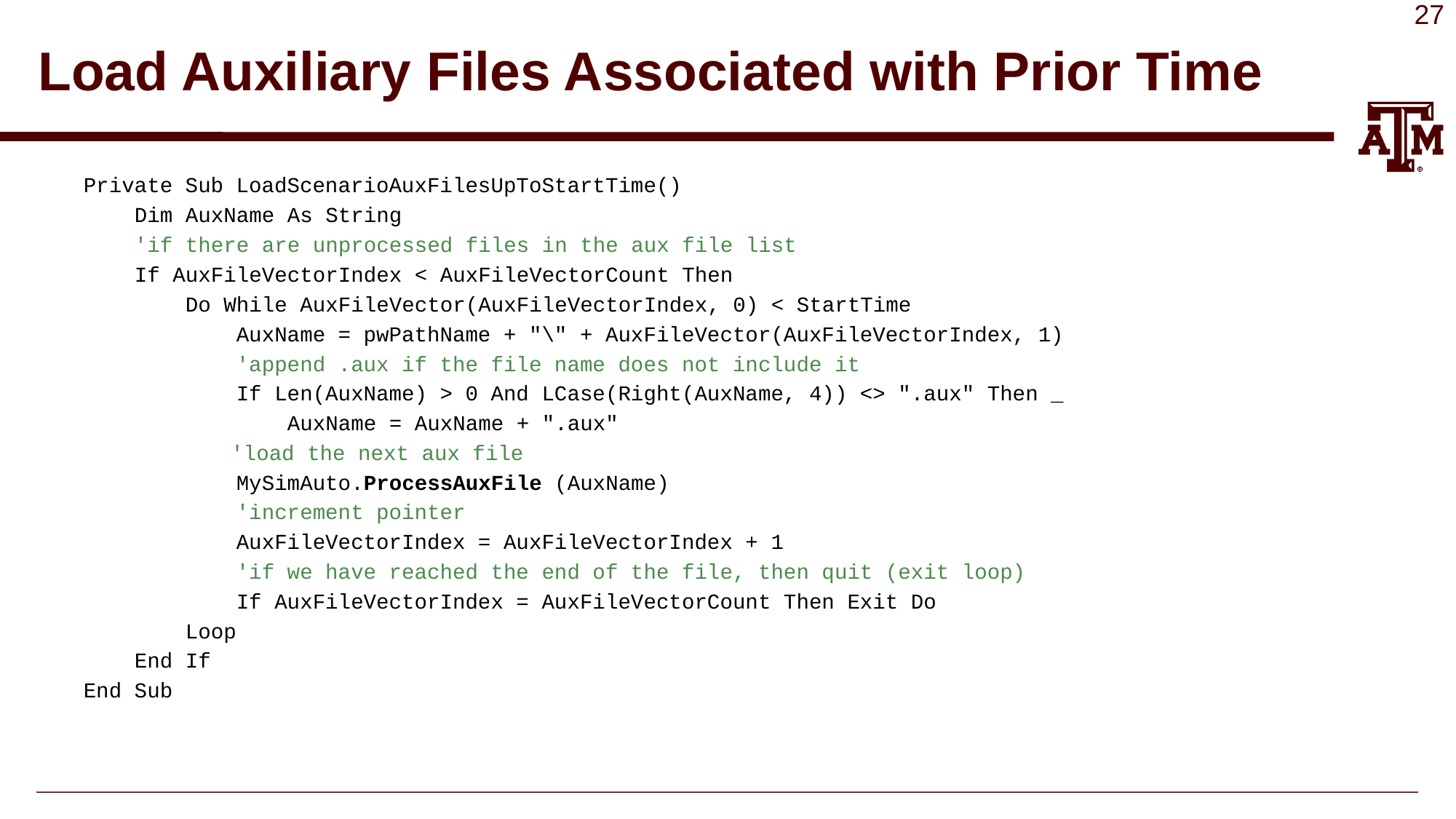

# Load Auxiliary Files Associated with Prior Time
Private Sub LoadScenarioAuxFilesUpToStartTime()
    Dim AuxName As String
    'if there are unprocessed files in the aux file list
    If AuxFileVectorIndex < AuxFileVectorCount Then
        Do While AuxFileVector(AuxFileVectorIndex, 0) < StartTime
            AuxName = pwPathName + "\" + AuxFileVector(AuxFileVectorIndex, 1)
            'append .aux if the file name does not include it
            If Len(AuxName) > 0 And LCase(Right(AuxName, 4)) <> ".aux" Then _
                AuxName = AuxName + ".aux"
	   'load the next aux file
            MySimAuto.ProcessAuxFile (AuxName)
            'increment pointer
            AuxFileVectorIndex = AuxFileVectorIndex + 1
            'if we have reached the end of the file, then quit (exit loop)
            If AuxFileVectorIndex = AuxFileVectorCount Then Exit Do
        Loop
    End If
End Sub